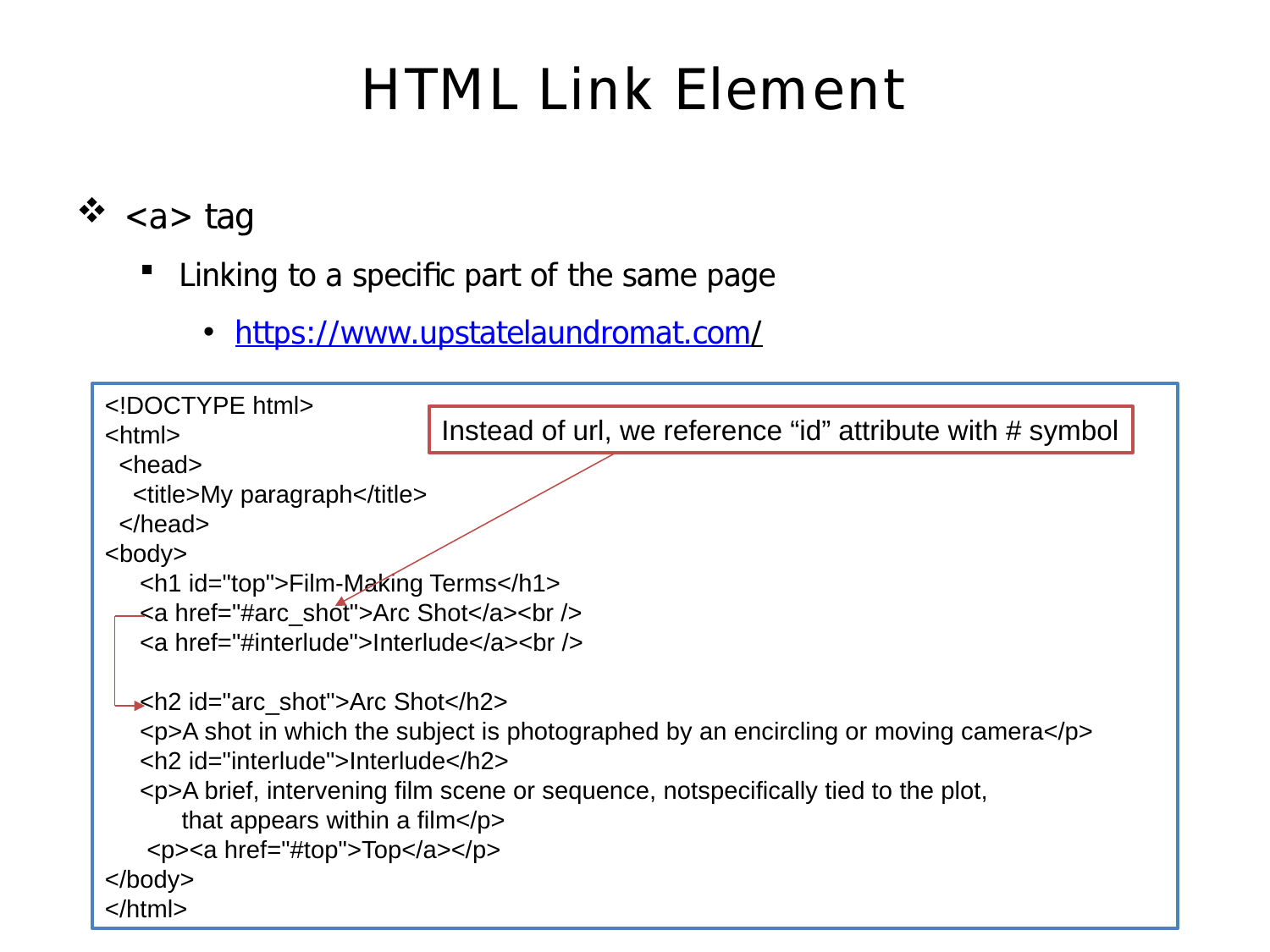

# HTML Link Element
<a> tag
Linking to a specific part of the same page
https://www.upstatelaundromat.com/
<!DOCTYPE html>
<html>
  <head>
    <title>My paragraph</title>
  </head>
<body>
     <h1 id="top">Film-Making Terms</h1>
     <a href="#arc_shot">Arc Shot</a><br />
     <a href="#interlude">Interlude</a><br />

     <h2 id="arc_shot">Arc Shot</h2>
     <p>A shot in which the subject is photographed by an encircling or moving camera</p>
     <h2 id="interlude">Interlude</h2>
     <p>A brief, intervening film scene or sequence, notspecifically tied to the plot,
           that appears within a film</p>
      <p><a href="#top">Top</a></p>
</body>
</html>
Instead of url, we reference “id” attribute with # symbol